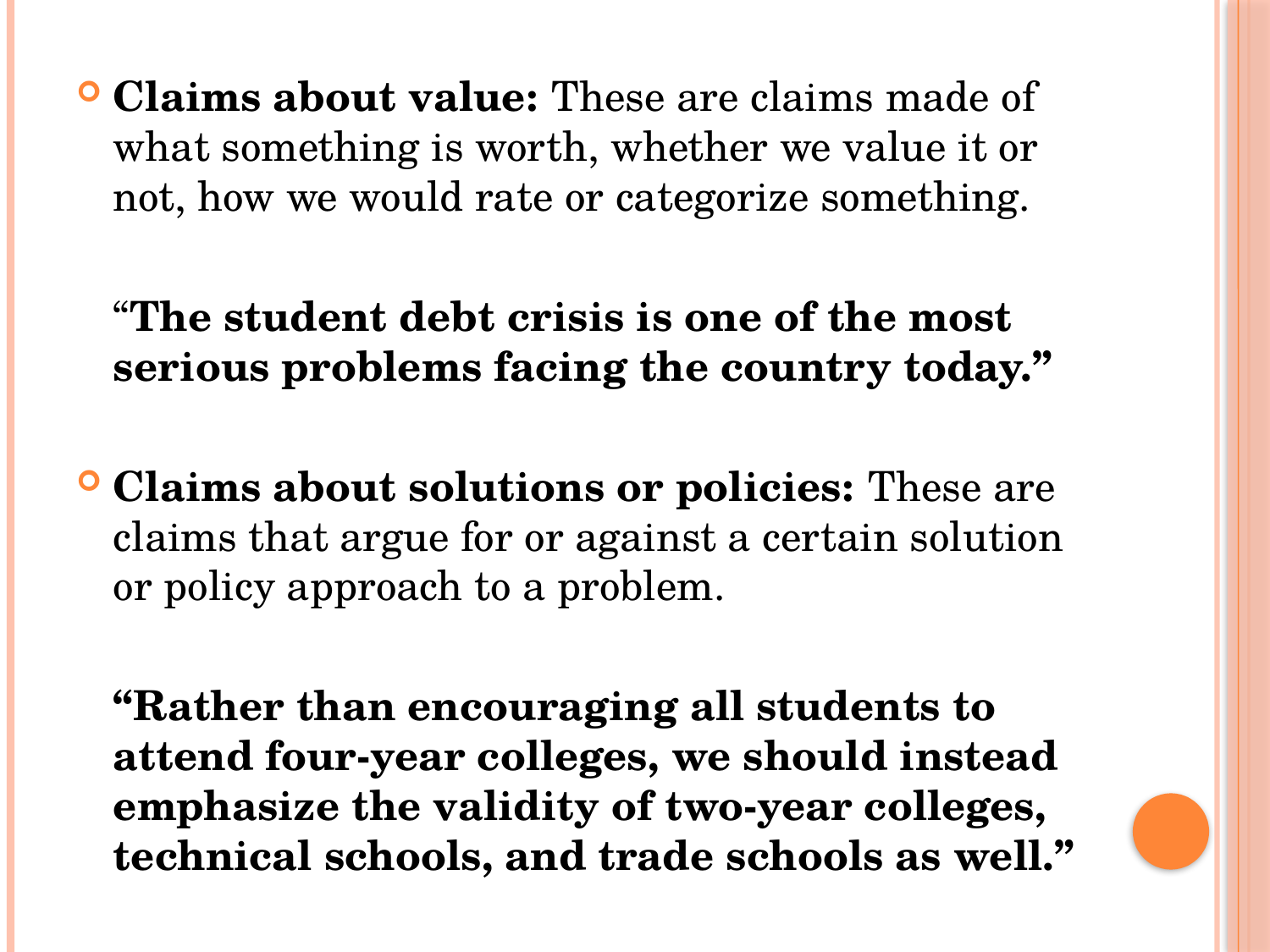

#
Claims about value: These are claims made of what something is worth, whether we value it or not, how we would rate or categorize something.

	“The student debt crisis is one of the most serious problems facing the country today.”

Claims about solutions or policies: These are claims that argue for or against a certain solution or policy approach to a problem.

	“Rather than encouraging all students to attend four-year colleges, we should instead emphasize the validity of two-year colleges, technical schools, and trade schools as well.”